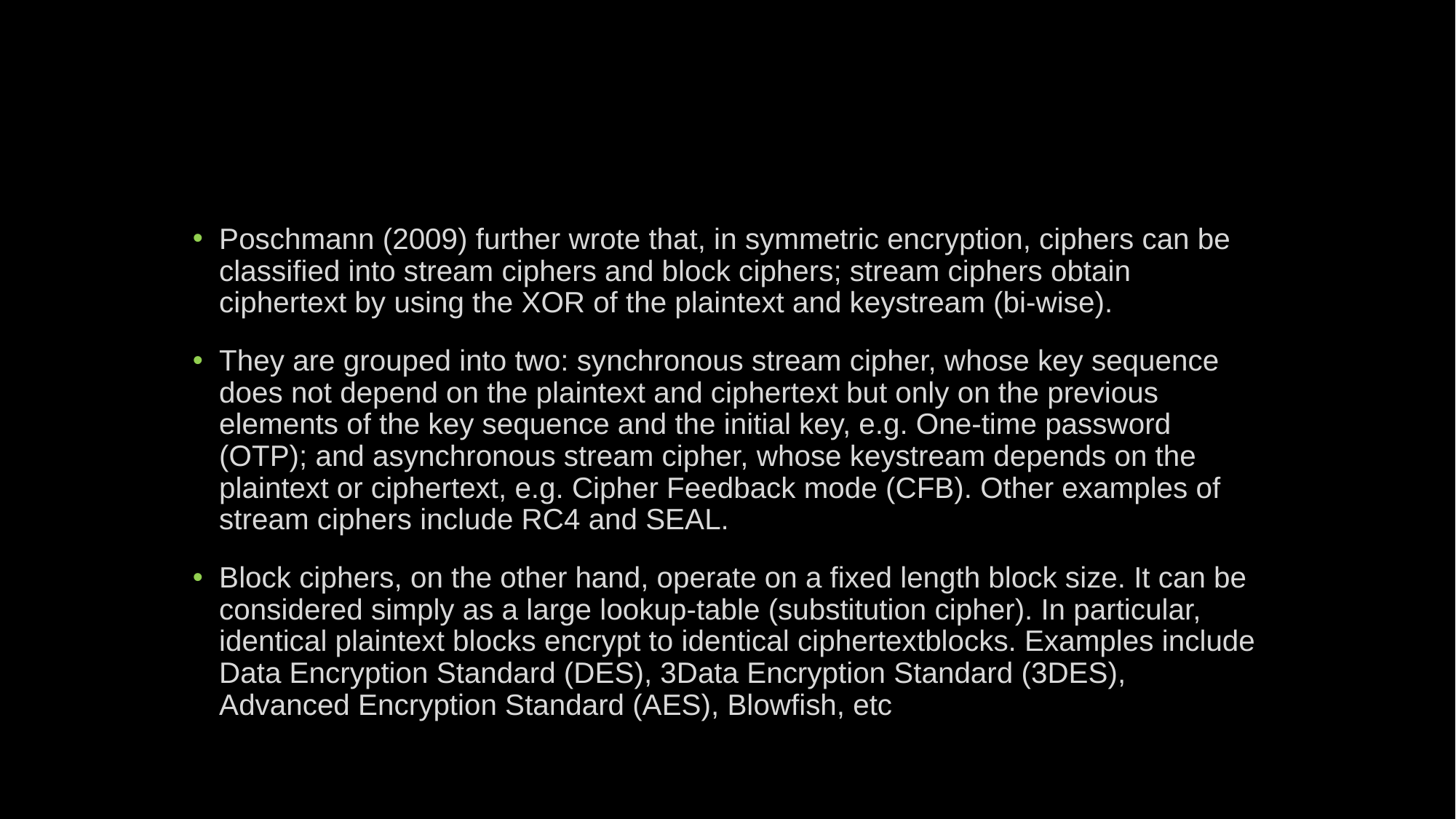

#
Poschmann (2009) further wrote that, in symmetric encryption, ciphers can be classified into stream ciphers and block ciphers; stream ciphers obtain ciphertext by using the XOR of the plaintext and keystream (bi-wise).
They are grouped into two: synchronous stream cipher, whose key sequence does not depend on the plaintext and ciphertext but only on the previous elements of the key sequence and the initial key, e.g. One-time password (OTP); and asynchronous stream cipher, whose keystream depends on the plaintext or ciphertext, e.g. Cipher Feedback mode (CFB). Other examples of stream ciphers include RC4 and SEAL.
Block ciphers, on the other hand, operate on a fixed length block size. It can be considered simply as a large lookup-table (substitution cipher). In particular, identical plaintext blocks encrypt to identical ciphertextblocks. Examples include Data Encryption Standard (DES), 3Data Encryption Standard (3DES), Advanced Encryption Standard (AES), Blowfish, etc